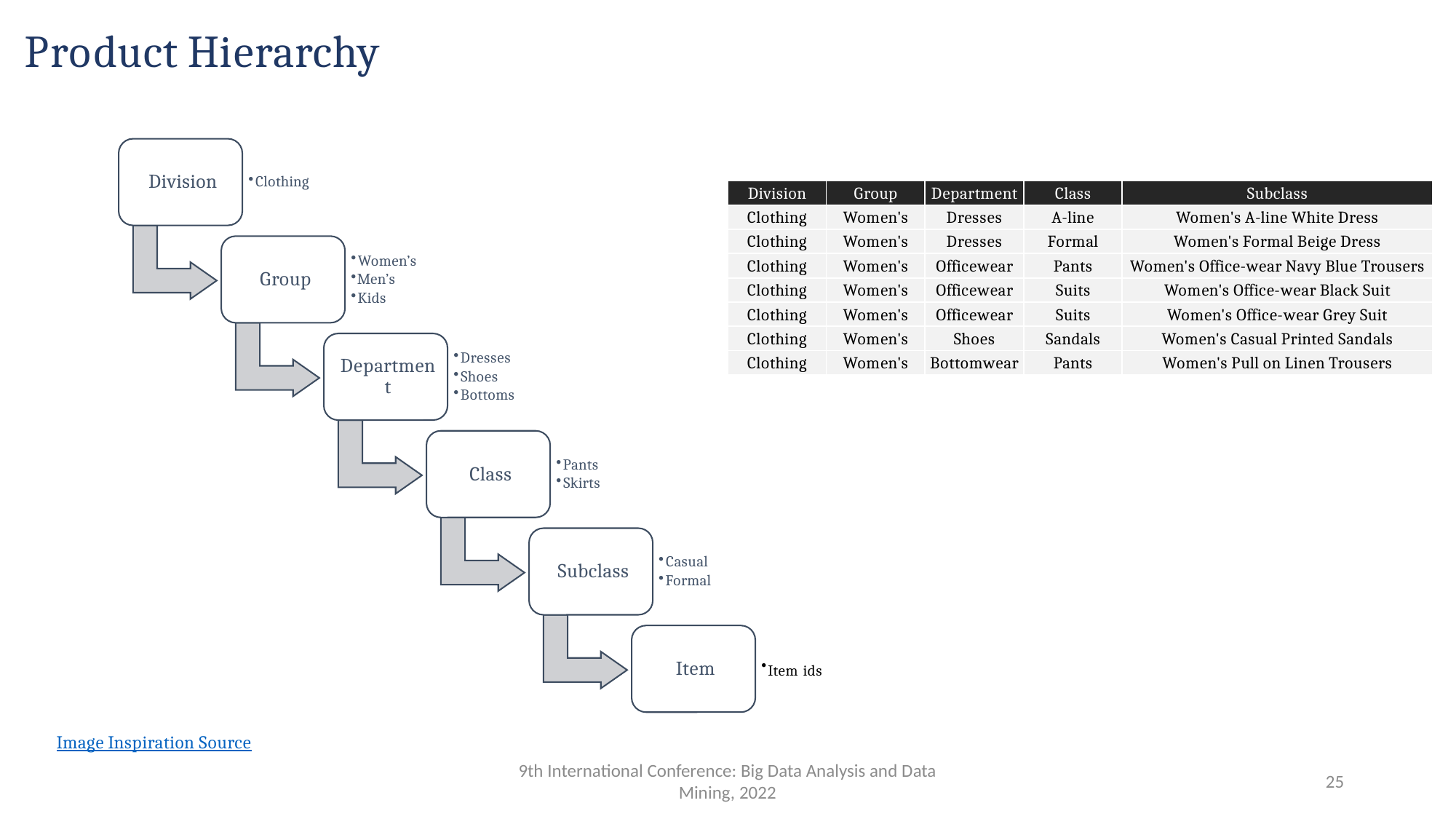

# Product Hierarchy
Division
Clothing
Group
Women’s
Men’s
Kids
Department
Dresses
Shoes
Bottoms
Class
Pants
Skirts
Subclass
Casual
Formal
Item
Item ids
| Division | Group | Department | Class | Subclass |
| --- | --- | --- | --- | --- |
| Clothing | Women's | Dresses | A-line | Women's A-line White Dress |
| Clothing | Women's | Dresses | Formal | Women's Formal Beige Dress |
| Clothing | Women's | Officewear | Pants | Women's Office-wear Navy Blue Trousers |
| Clothing | Women's | Officewear | Suits | Women's Office-wear Black Suit |
| Clothing | Women's | Officewear | Suits | Women's Office-wear Grey Suit |
| Clothing | Women's | Shoes | Sandals | Women's Casual Printed Sandals |
| Clothing | Women's | Bottomwear | Pants | Women's Pull on Linen Trousers |
Image Inspiration Source
9th International Conference: Big Data Analysis and Data Mining, 2022
25